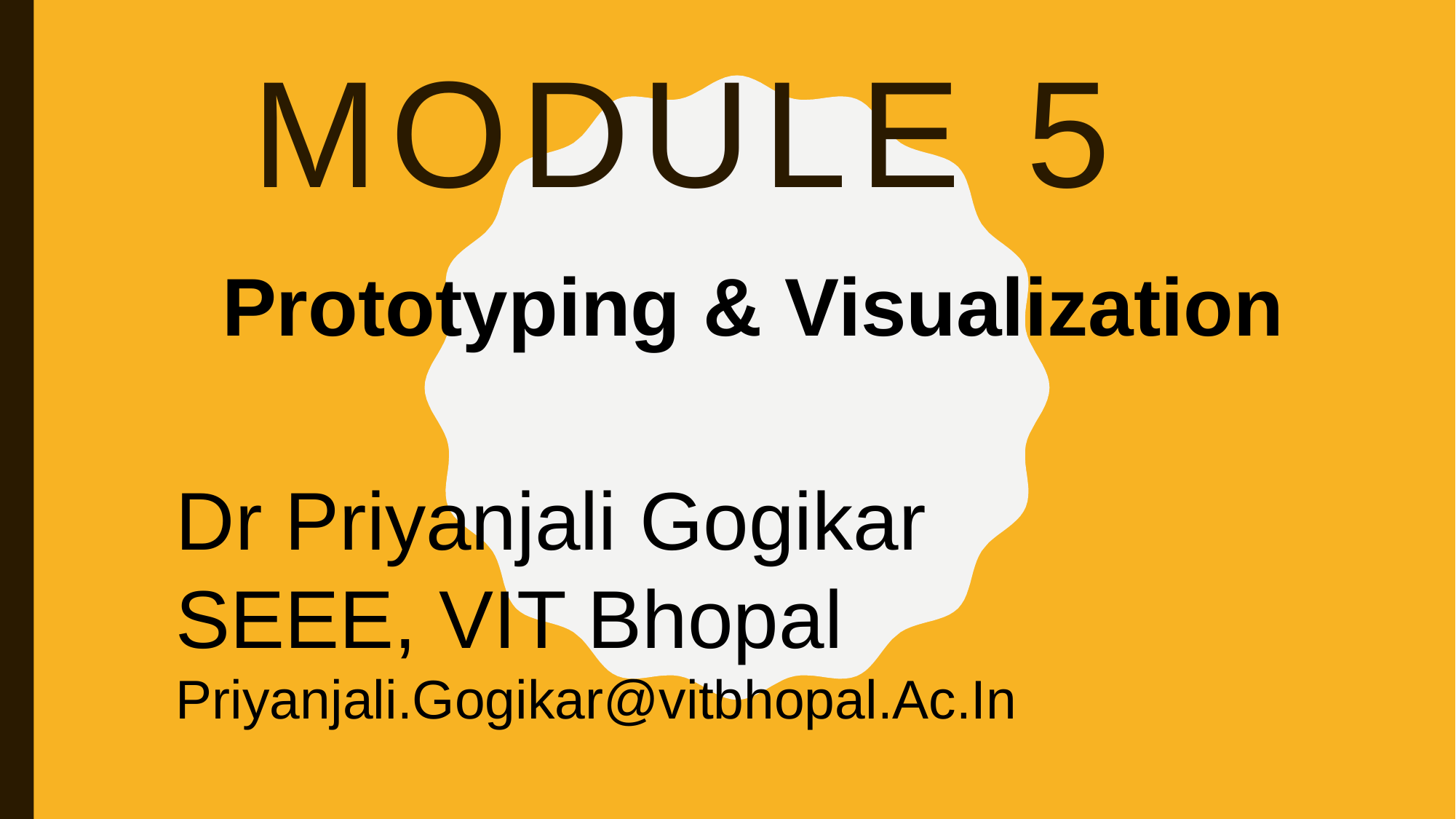

# Module 5
Prototyping & Visualization
Dr Priyanjali Gogikar
SEEE, VIT Bhopal
Priyanjali.Gogikar@vitbhopal.Ac.In